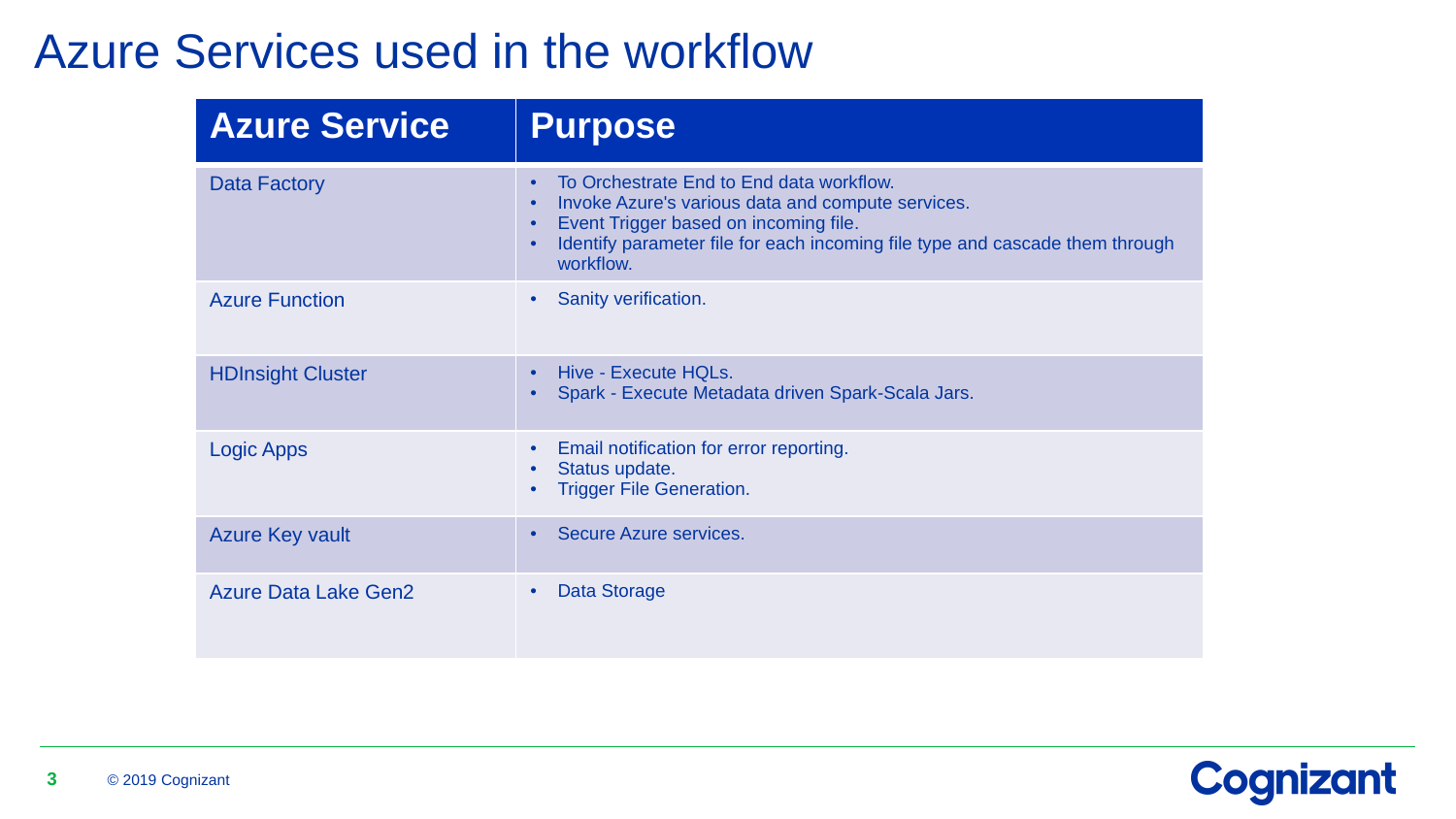

# Azure Services used in the workflow
| Azure Service | Purpose |
| --- | --- |
| Data Factory | To Orchestrate End to End data workflow. Invoke Azure's various data and compute services. Event Trigger based on incoming file. Identify parameter file for each incoming file type and cascade them through workflow. |
| Azure Function | Sanity verification. |
| HDInsight Cluster | Hive - Execute HQLs. Spark - Execute Metadata driven Spark-Scala Jars. |
| Logic Apps | Email notification for error reporting. Status update. Trigger File Generation. |
| Azure Key vault | Secure Azure services. |
| Azure Data Lake Gen2 | Data Storage |